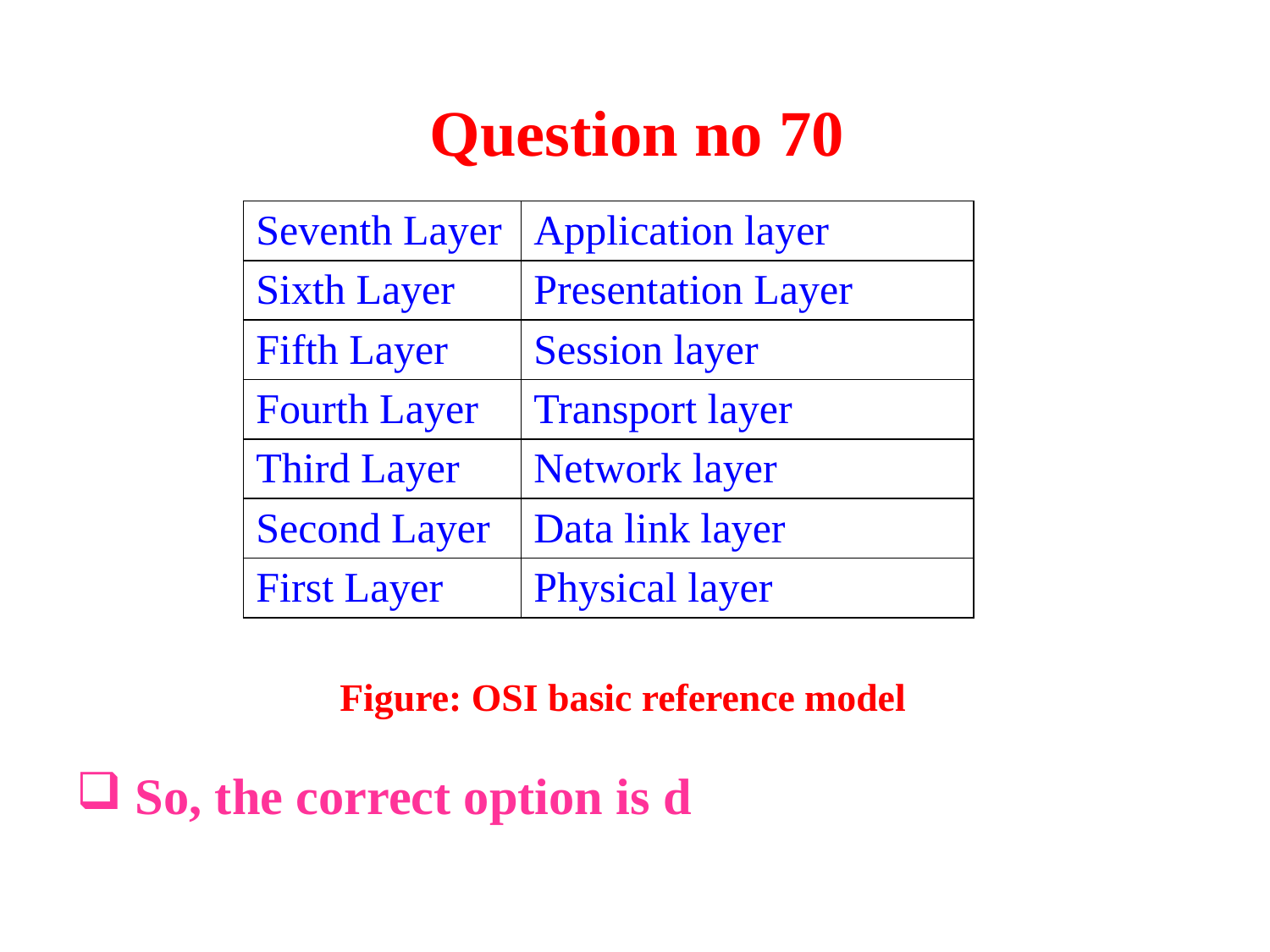

# Question no 70
| Seventh Layer | Application layer |
| --- | --- |
| Sixth Layer | Presentation Layer |
| Fifth Layer | Session layer |
| Fourth Layer | Transport layer |
| Third Layer | Network layer |
| Second Layer | Data link layer |
| First Layer | Physical layer |
               Figure: OSI basic reference model

 So, the correct option is d